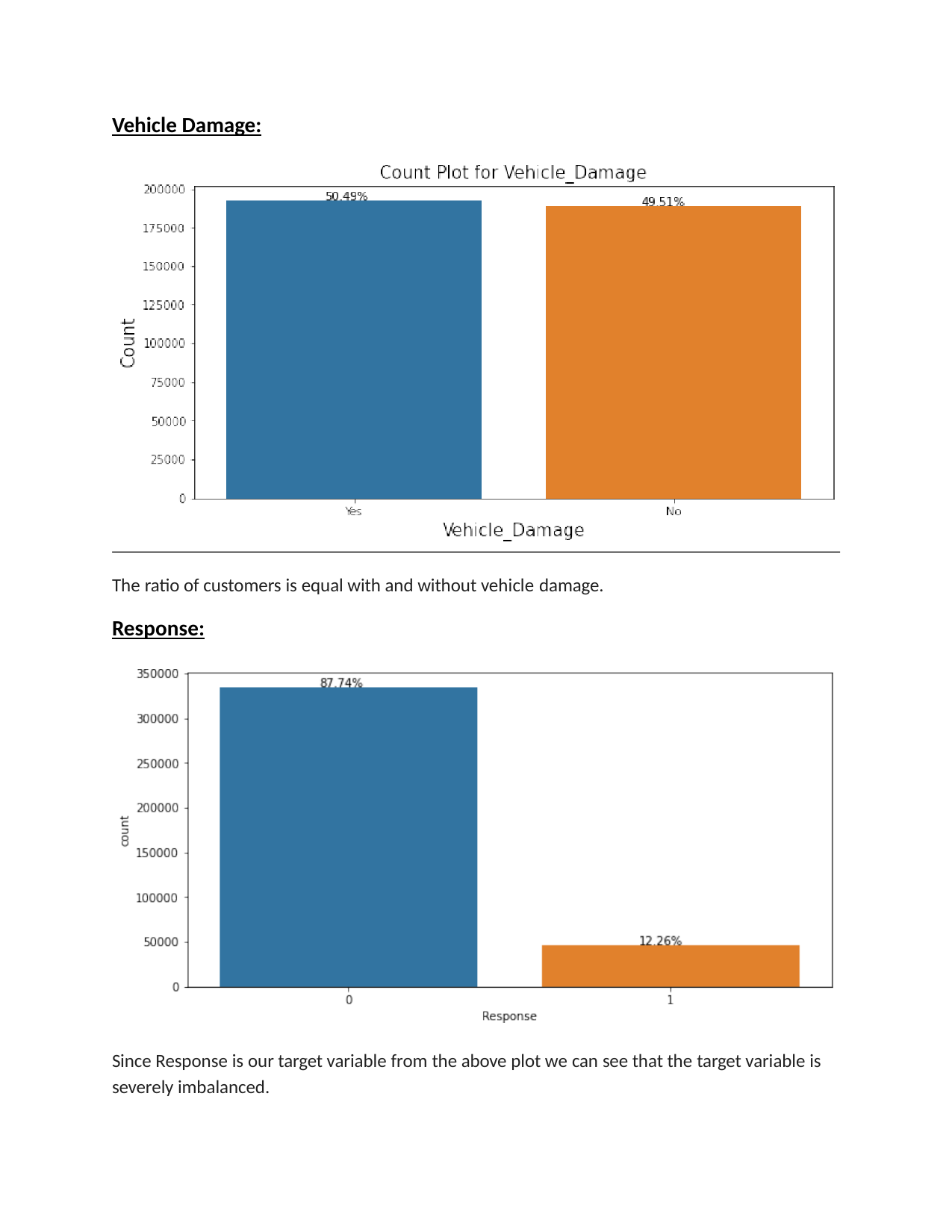

Vehicle Damage:

The ratio of customers is equal with and without vehicle damage.

Response:

Since Response is our target variable from the above plot we can see that the target variable is  severely imbalanced.